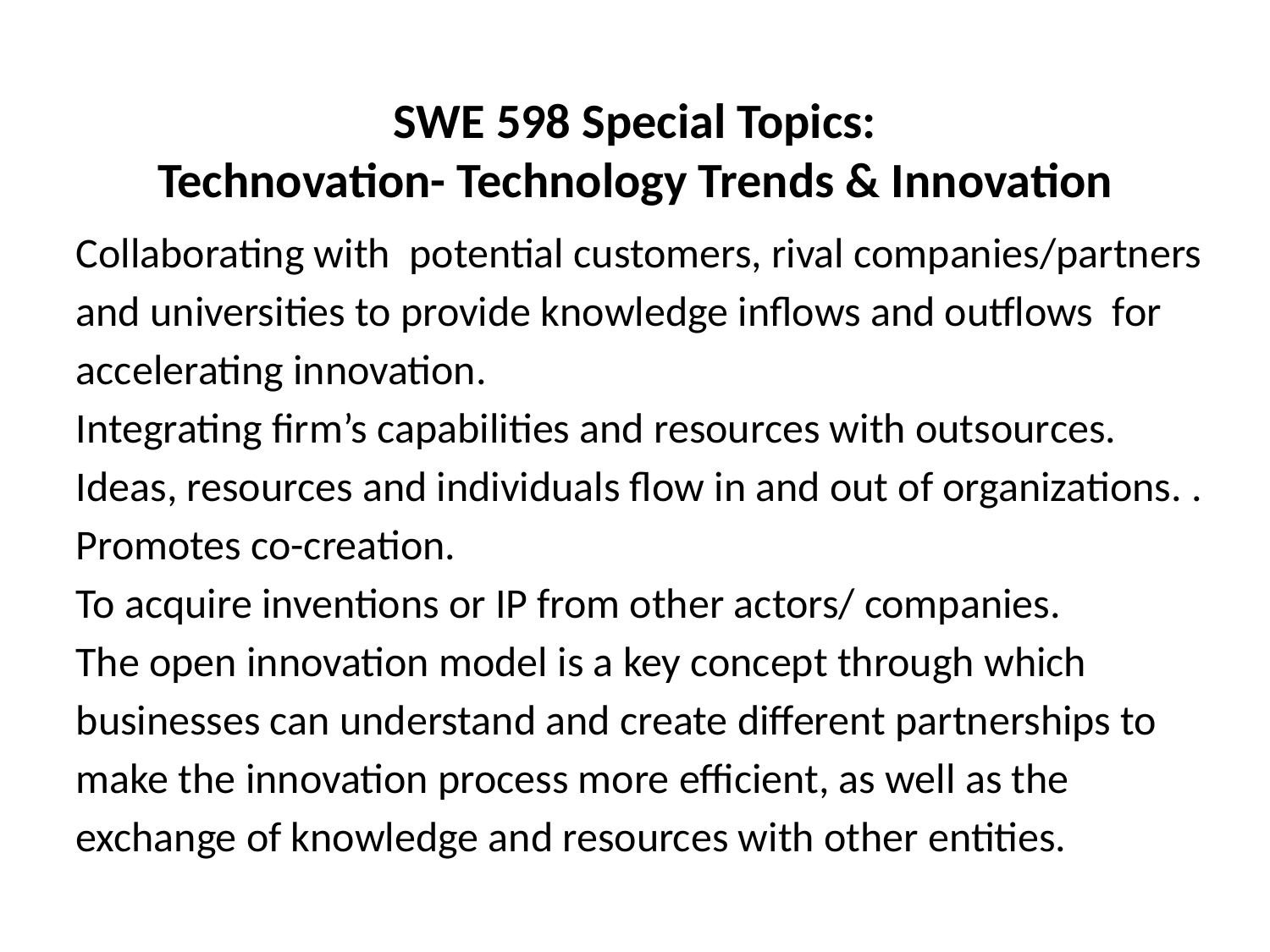

SWE 598 Special Topics:
Technovation- Technology Trends & Innovation
Collaborating with  potential customers, rival companies/partners and universities to provide knowledge inflows and outflows  for accelerating innovation.
Integrating firm’s capabilities and resources with outsources. Ideas, resources and individuals flow in and out of organizations. . Promotes co-creation.
To acquire inventions or IP from other actors/ companies.
The open innovation model is a key concept through which businesses can understand and create different partnerships to make the innovation process more efficient, as well as the exchange of knowledge and resources with other entities.